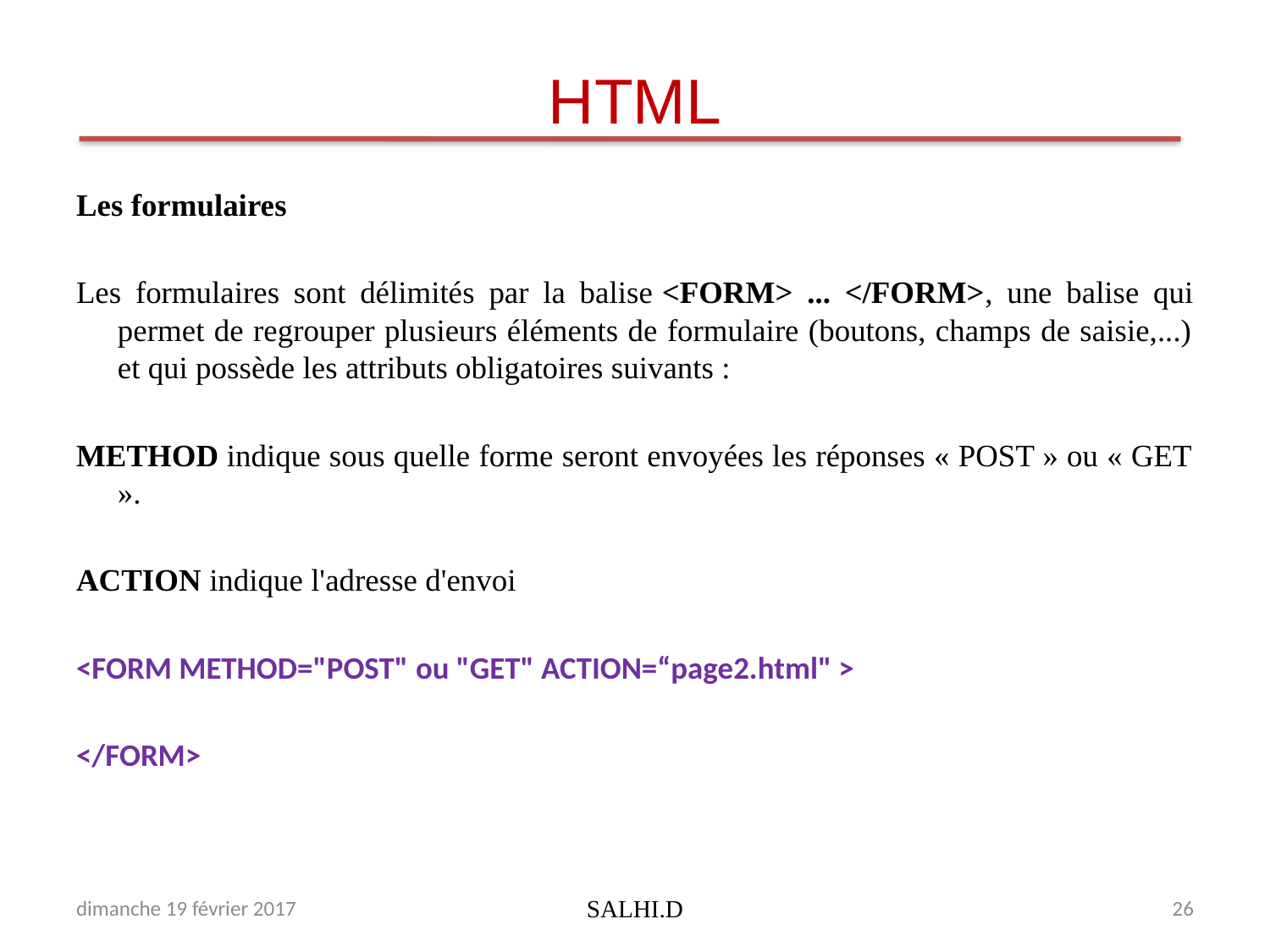

# HTML
Les formulaires

Les formulaires sont délimités par la balise <FORM> ... </FORM>, une balise qui permet de regrouper plusieurs éléments de formulaire (boutons, champs de saisie,...) et qui possède les attributs obligatoires suivants :

METHOD indique sous quelle forme seront envoyées les réponses « POST » ou « GET ».

ACTION indique l'adresse d'envoi

<FORM METHOD="POST" ou "GET" ACTION=“page2.html" >

</FORM>

dimanche 19 février 2017
SALHI.D
26